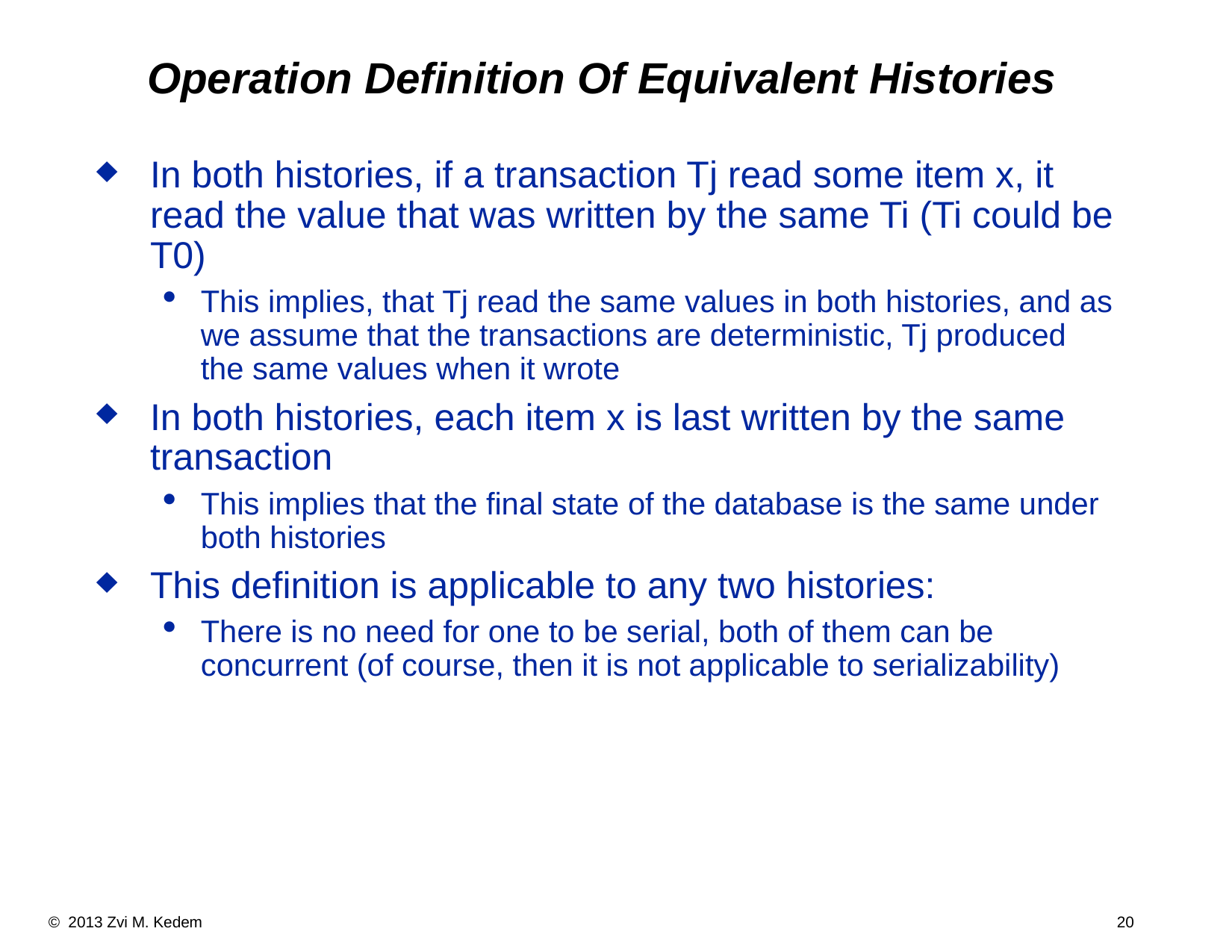

Operation Definition Of Equivalent Histories
In both histories, if a transaction Tj read some item x, it read the value that was written by the same Ti (Ti could be T0)
This implies, that Tj read the same values in both histories, and as we assume that the transactions are deterministic, Tj produced the same values when it wrote
In both histories, each item x is last written by the same transaction
This implies that the final state of the database is the same under both histories
This definition is applicable to any two histories:
There is no need for one to be serial, both of them can be concurrent (of course, then it is not applicable to serializability)